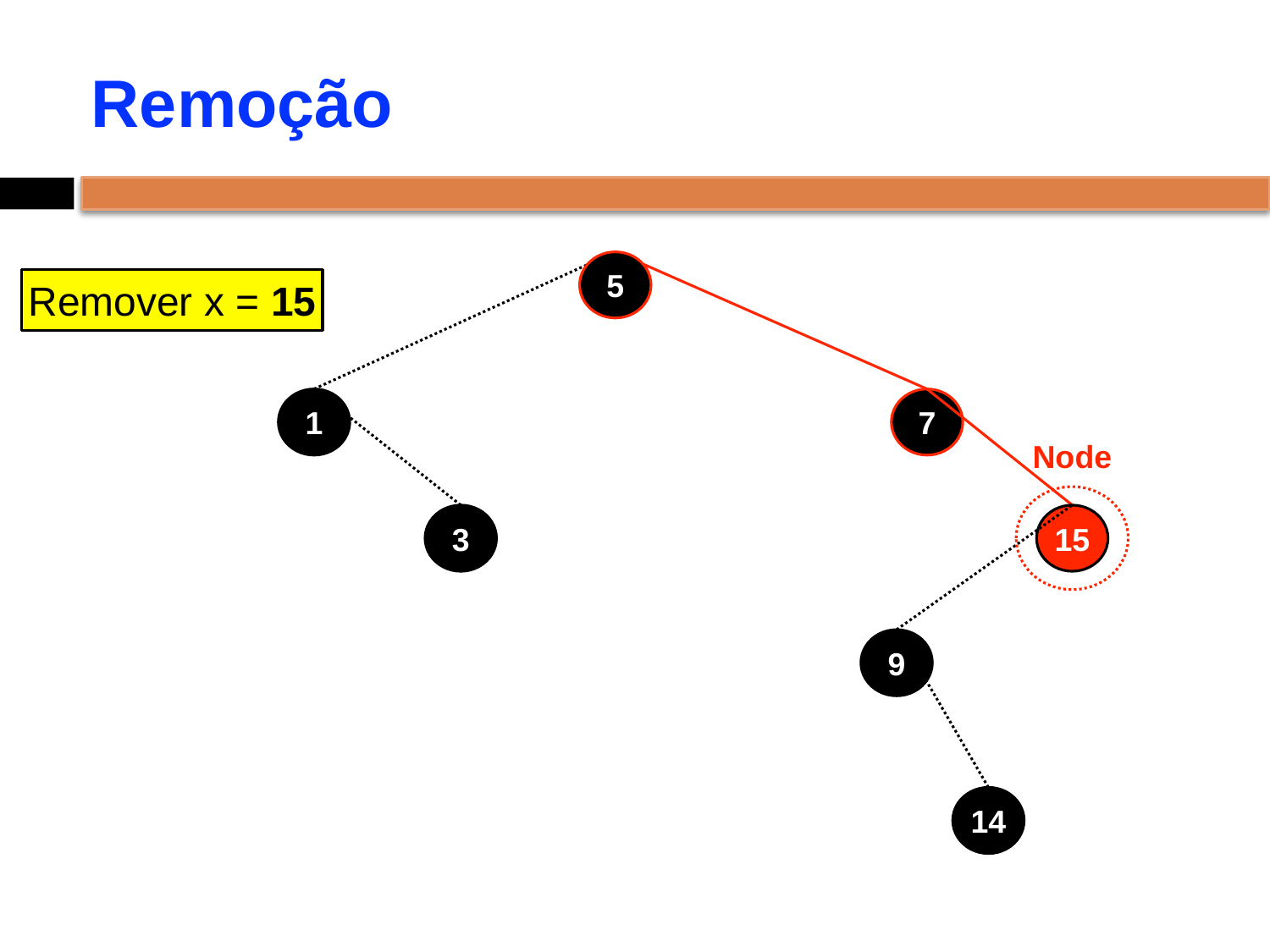

# Remoção
5
Remover x = 15
1
7
Node

3
15
9
14
24